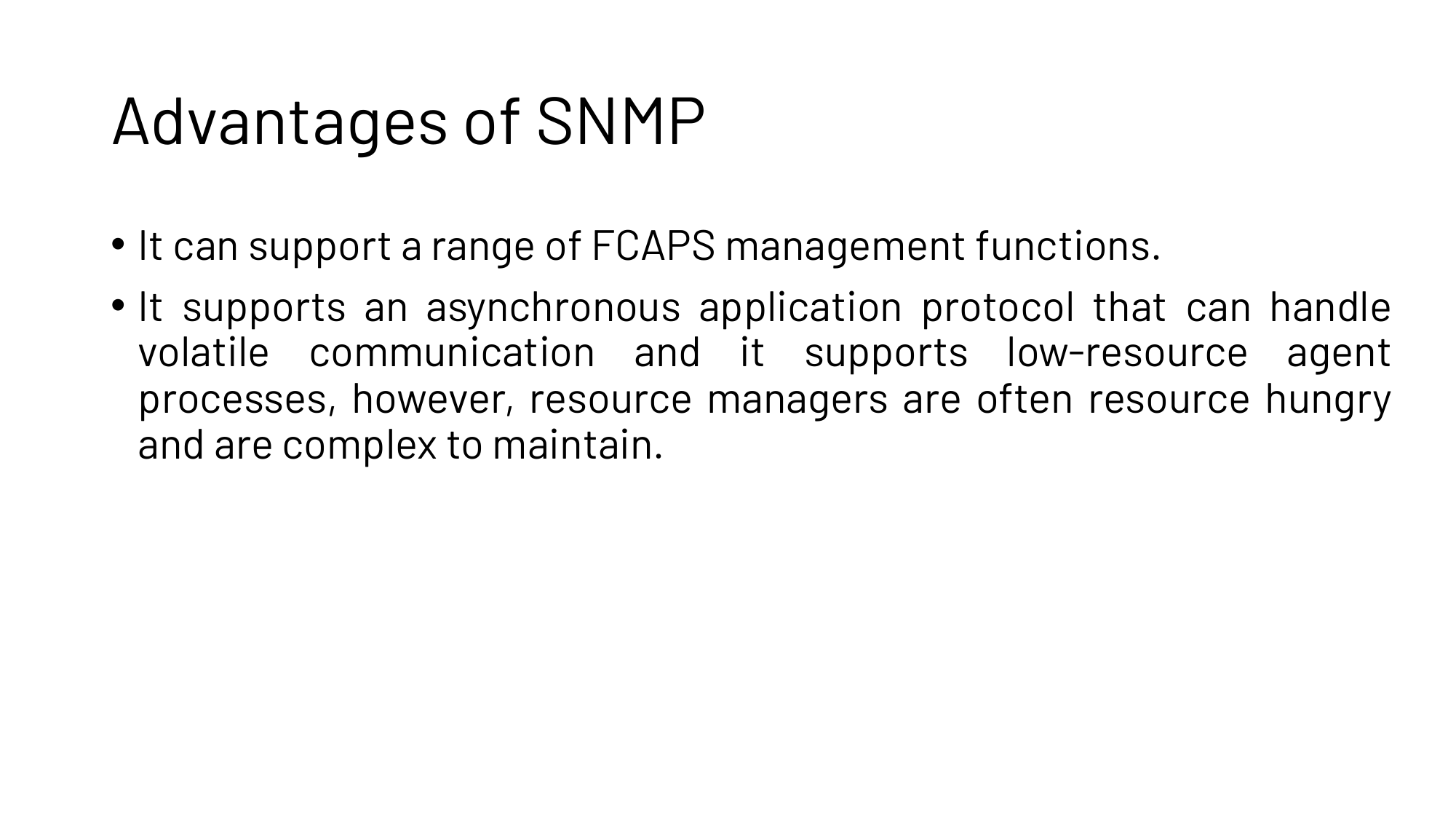

# Advantages of SNMP
It can support a range of FCAPS management functions.
It supports an asynchronous application protocol that can handle volatile communication and it supports low-resource agent processes, however, resource managers are often resource hungry and are complex to maintain.